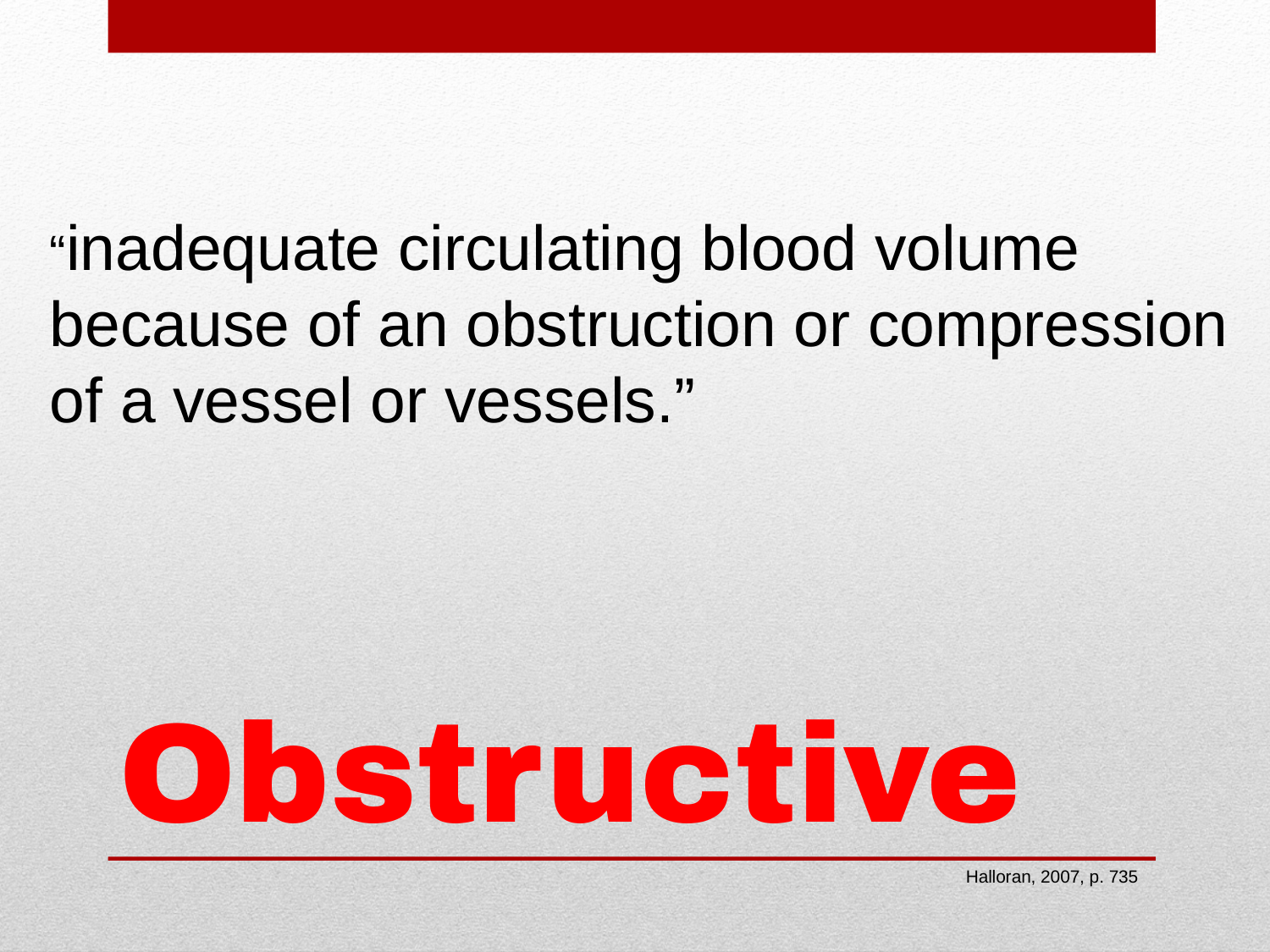

“inadequate circulating blood volume
because of an obstruction or compression
of a vessel or vessels.”
# Obstructive
Halloran, 2007, p. 735